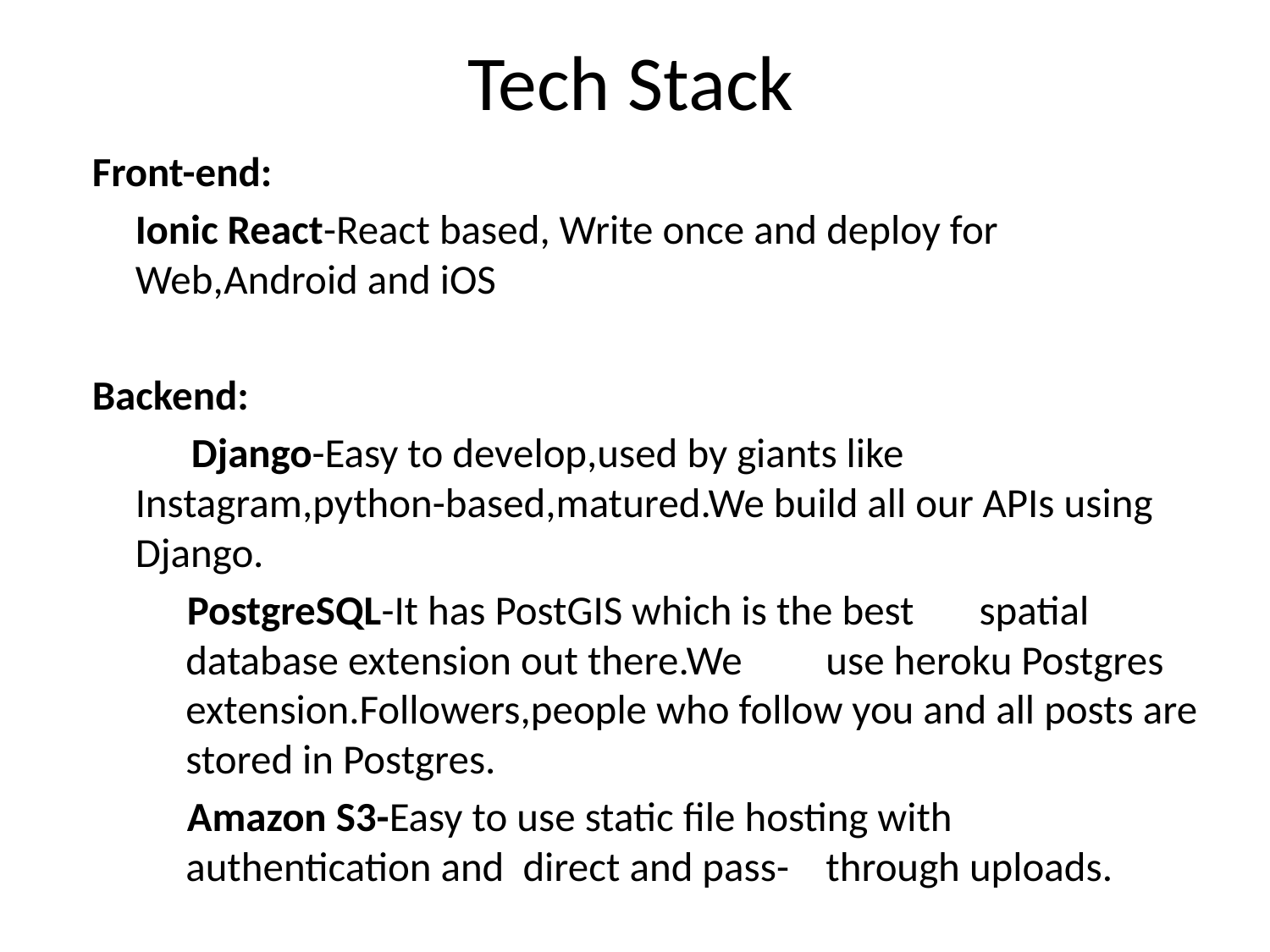

# Tech Stack
Front-end:
		Ionic React-React based, Write once and deploy for Web,Android and iOS

Backend:
	      Django-Easy to develop,used by giants like 			Instagram,python-based,matured.We build all our APIs using Django.
    PostgreSQL-It has PostGIS which is the best 			     spatial database extension out there.We 	use heroku Postgres extension.Followers,people who follow you and all posts are stored in Postgres.
    Amazon S3-Easy to use static file hosting with 			authentication and  direct and pass-			through uploads.